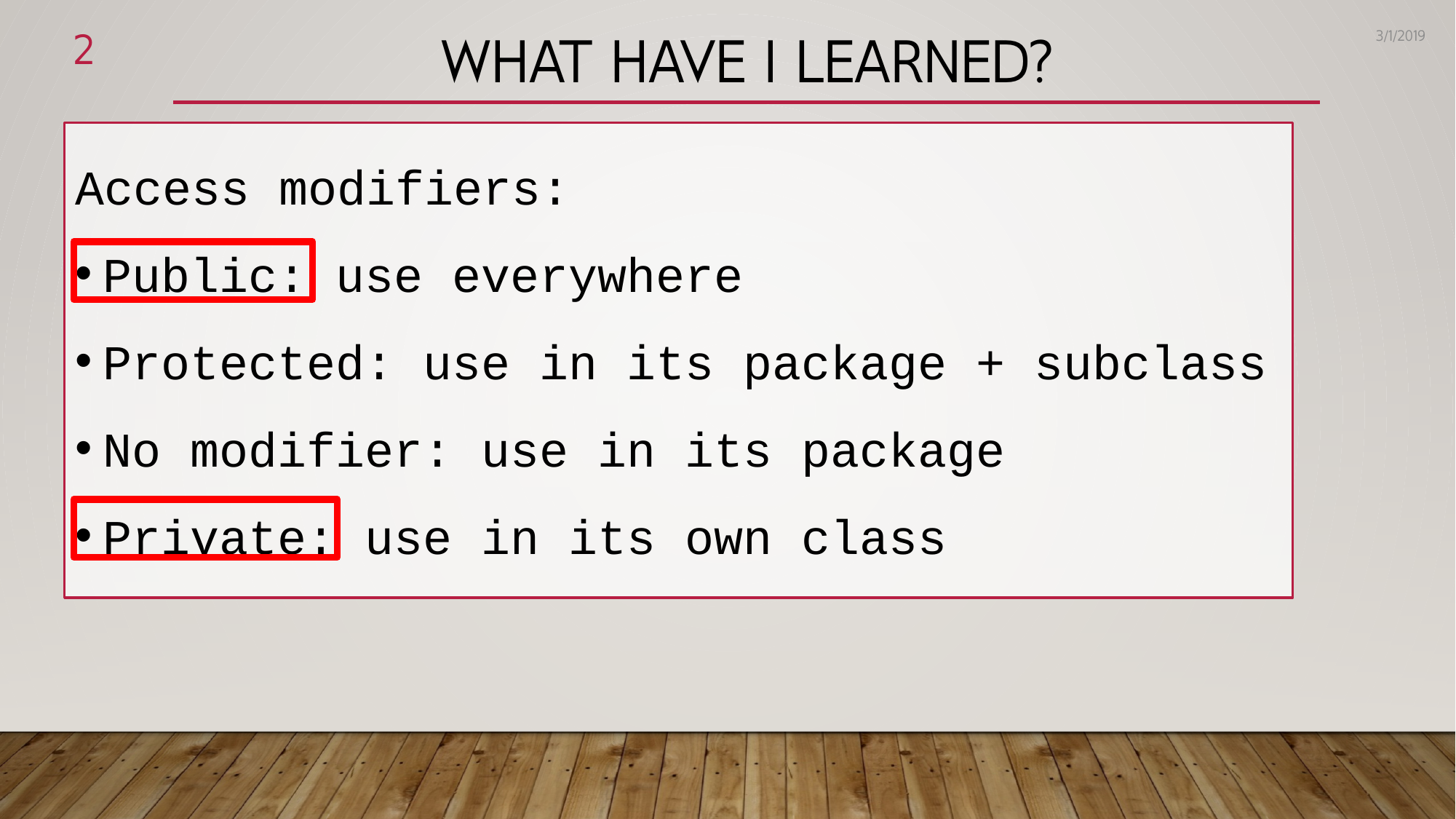

2
3/1/2019
# What have I learned?
Access modifiers:
Public: use everywhere
Protected: use in its package + subclass
No modifier: use in its package
Private: use in its own class